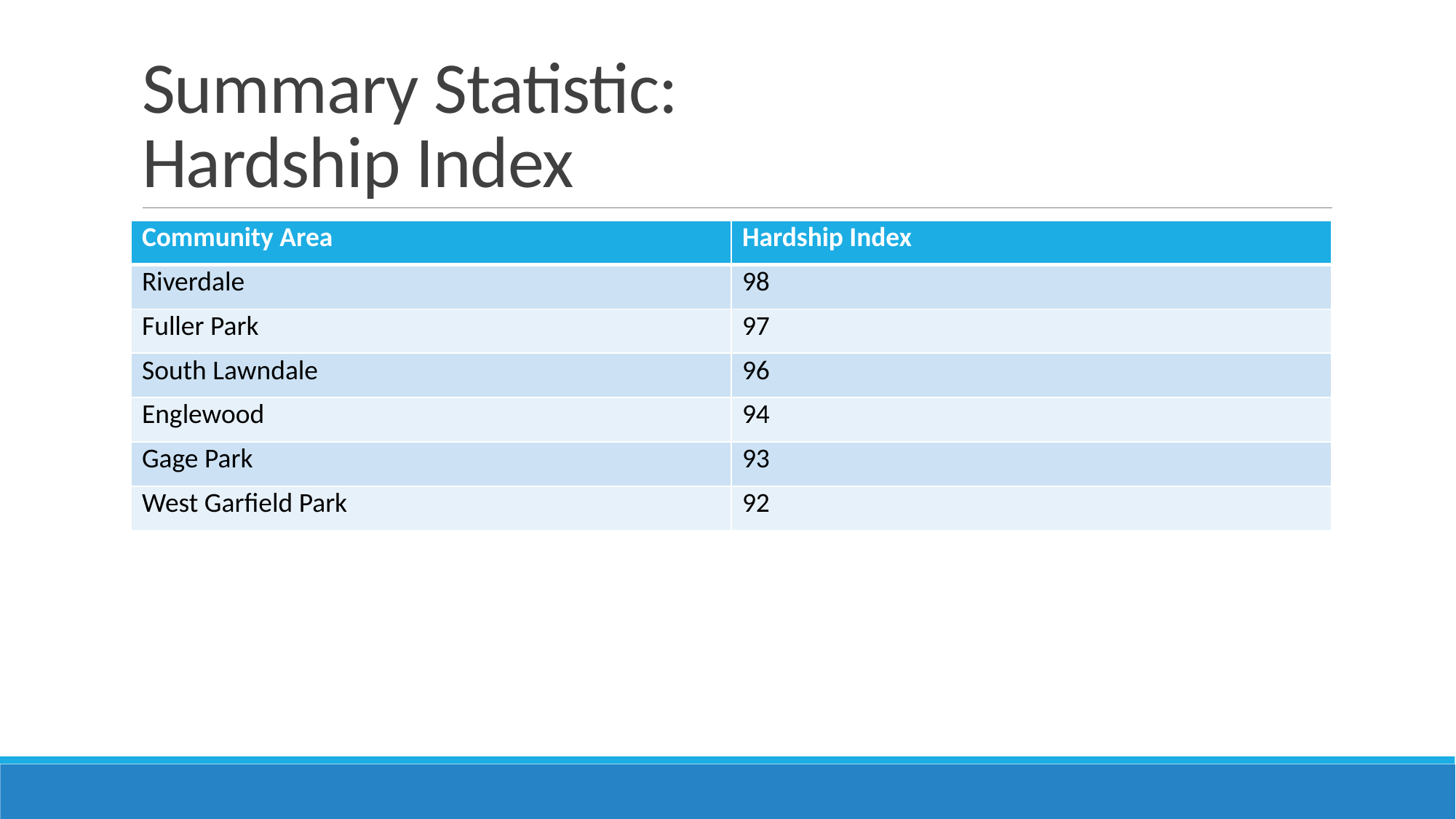

# Summary Statistic: Hardship Index
| Community Area | Hardship Index |
| --- | --- |
| Riverdale | 98 |
| Fuller Park | 97 |
| South Lawndale | 96 |
| Englewood | 94 |
| Gage Park | 93 |
| West Garfield Park | 92 |